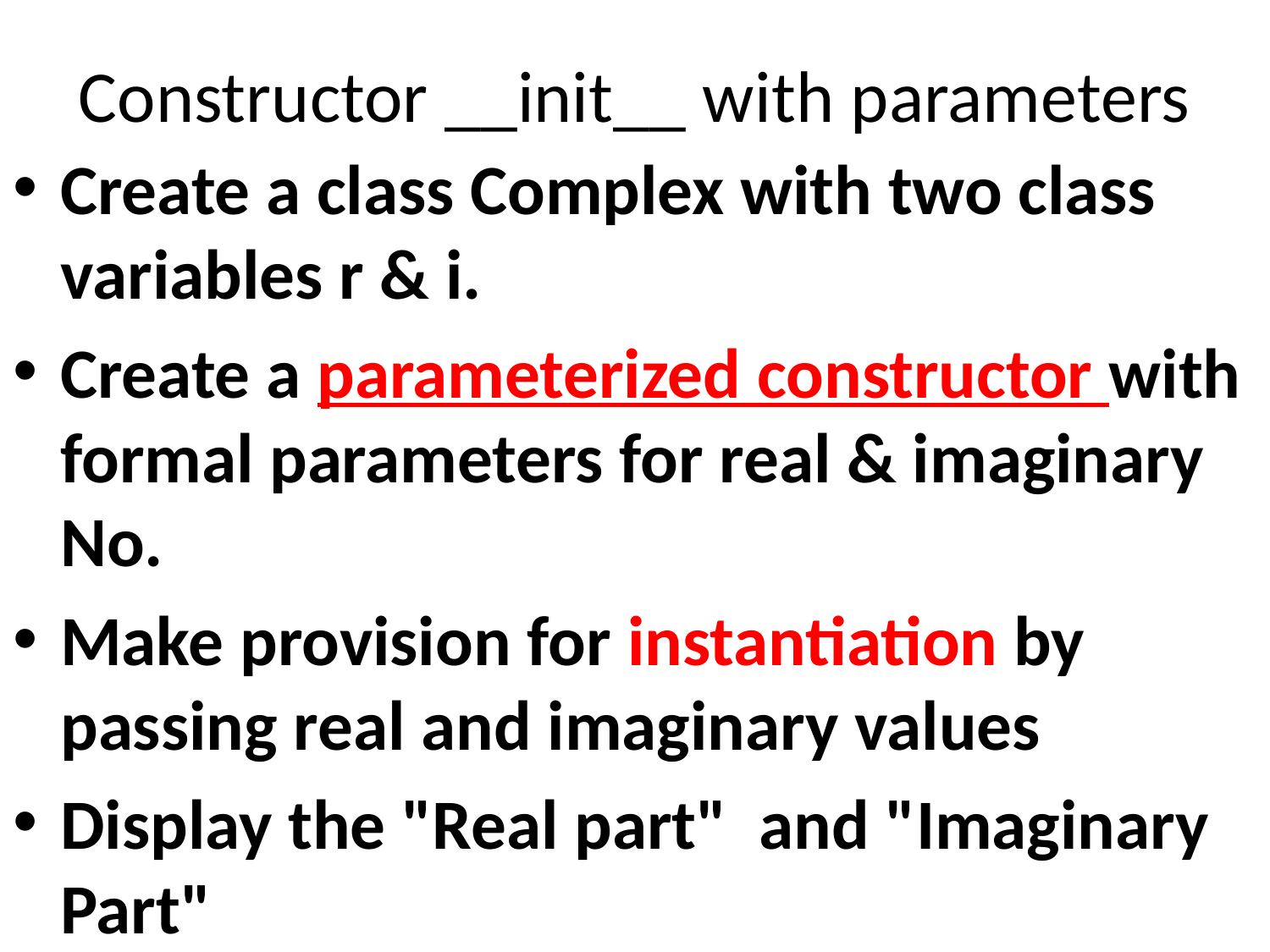

# Constructor __init__ with parameters
Create a class Complex with two class variables r & i.
Create a parameterized constructor with formal parameters for real & imaginary No.
Make provision for instantiation by passing real and imaginary values
Display the "Real part"  and "Imaginary Part"